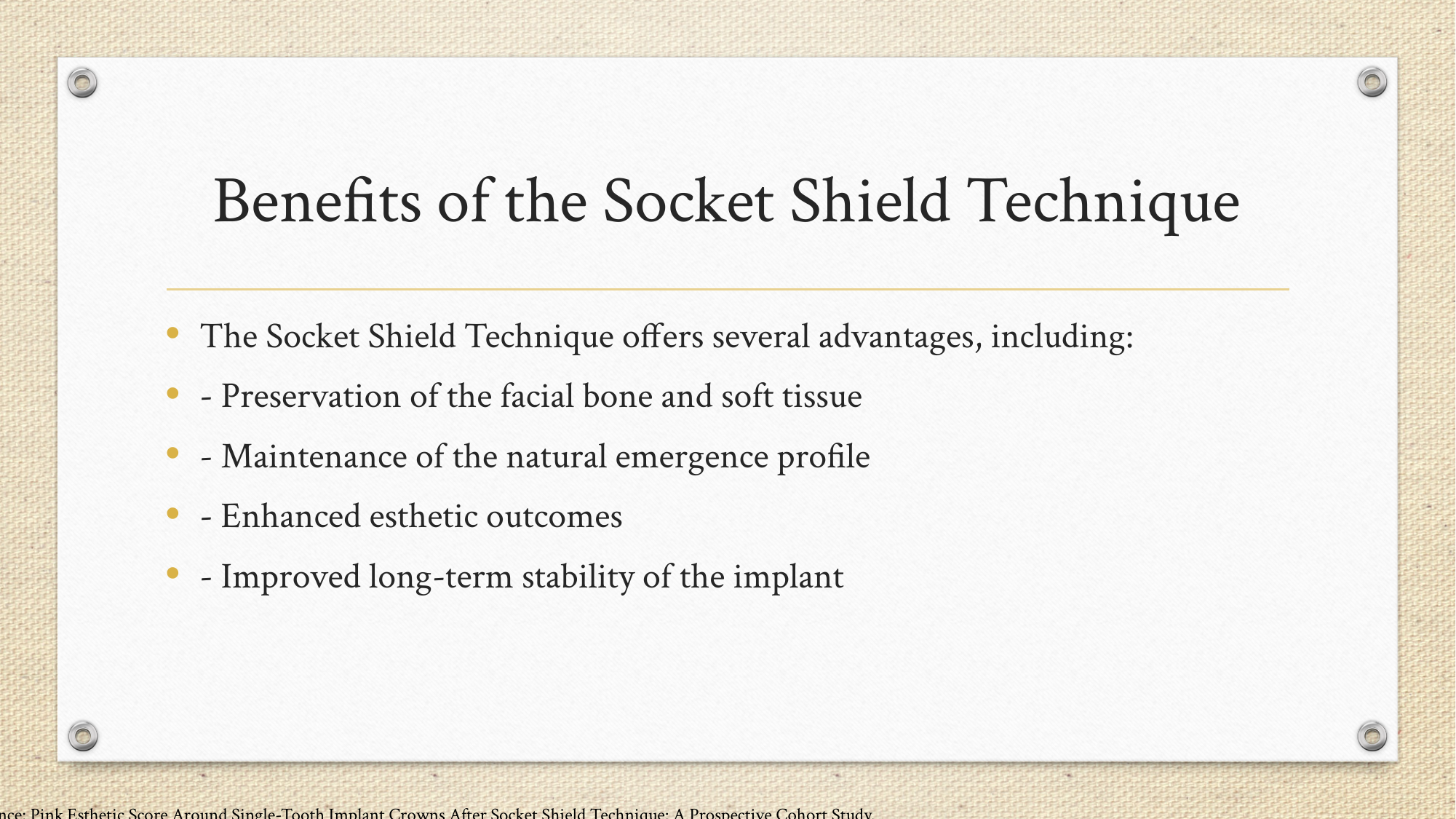

# Benefits of the Socket Shield Technique
The Socket Shield Technique offers several advantages, including:
- Preservation of the facial bone and soft tissue
- Maintenance of the natural emergence profile
- Enhanced esthetic outcomes
- Improved long-term stability of the implant

PubMed Reference: Pink Esthetic Score Around Single-Tooth Implant Crowns After Socket Shield Technique: A Prospective Cohort Study.